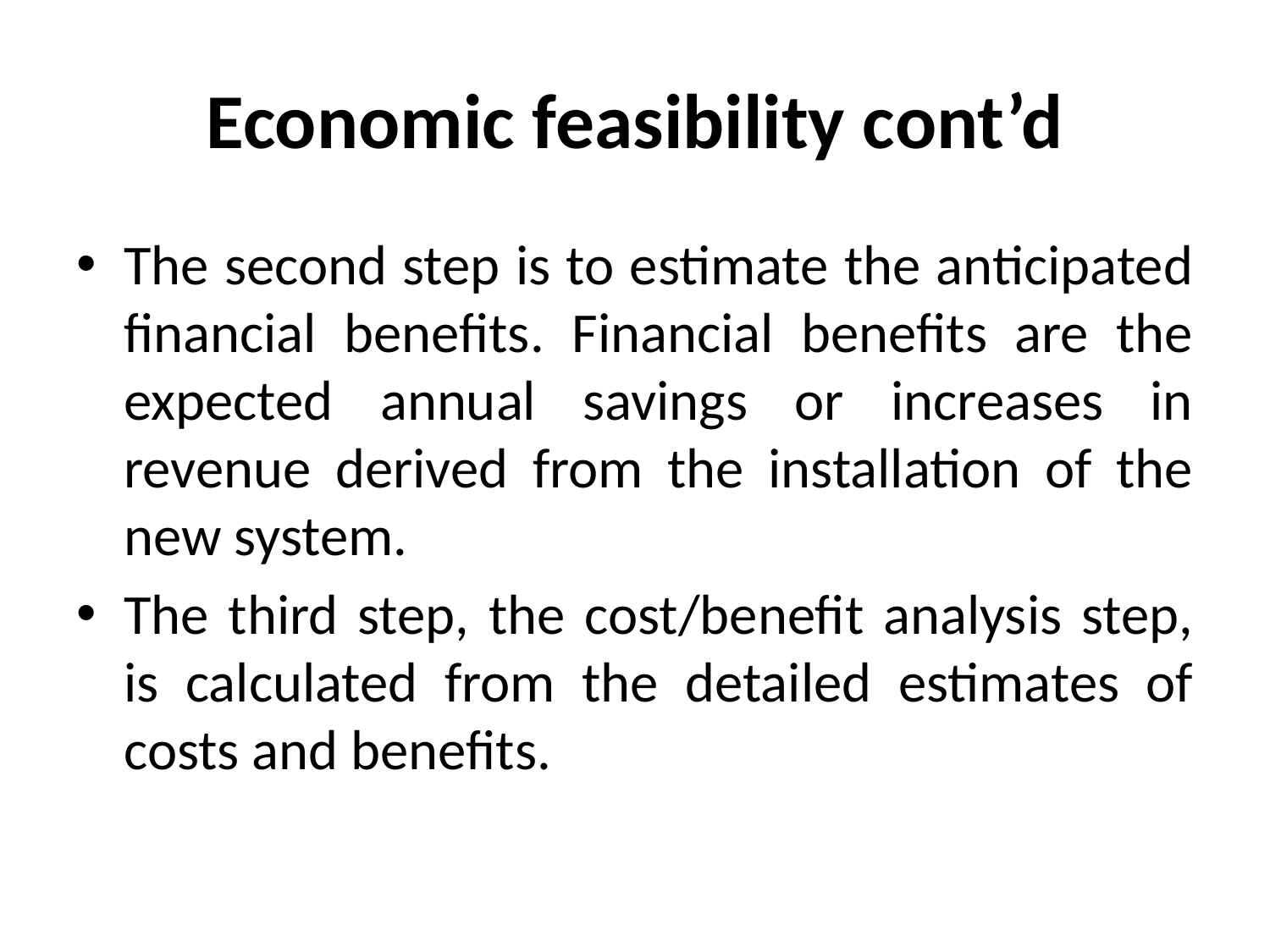

# Economic feasibility cont’d
The second step is to estimate the anticipated financial benefits. Financial benefits are the expected annual savings or increases in revenue derived from the installation of the new system.
The third step, the cost/benefit analysis step, is calculated from the detailed estimates of costs and benefits.